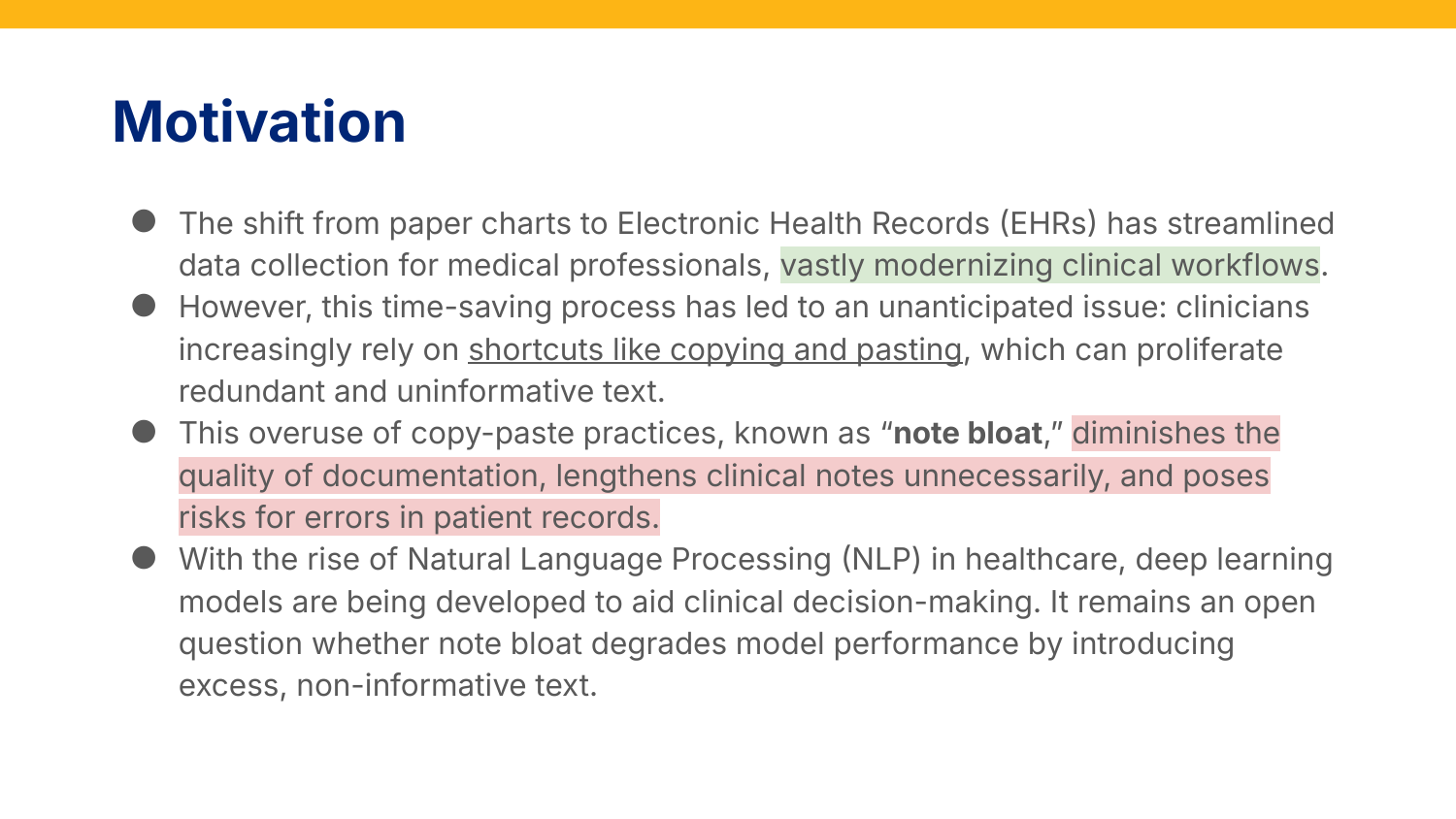

# Motivation
The shift from paper charts to Electronic Health Records (EHRs) has streamlined data collection for medical professionals, vastly modernizing clinical workflows.
However, this time-saving process has led to an unanticipated issue: clinicians increasingly rely on shortcuts like copying and pasting, which can proliferate redundant and uninformative text.
This overuse of copy-paste practices, known as “note bloat,” diminishes the quality of documentation, lengthens clinical notes unnecessarily, and poses risks for errors in patient records.
With the rise of Natural Language Processing (NLP) in healthcare, deep learning models are being developed to aid clinical decision-making. It remains an open question whether note bloat degrades model performance by introducing excess, non-informative text.